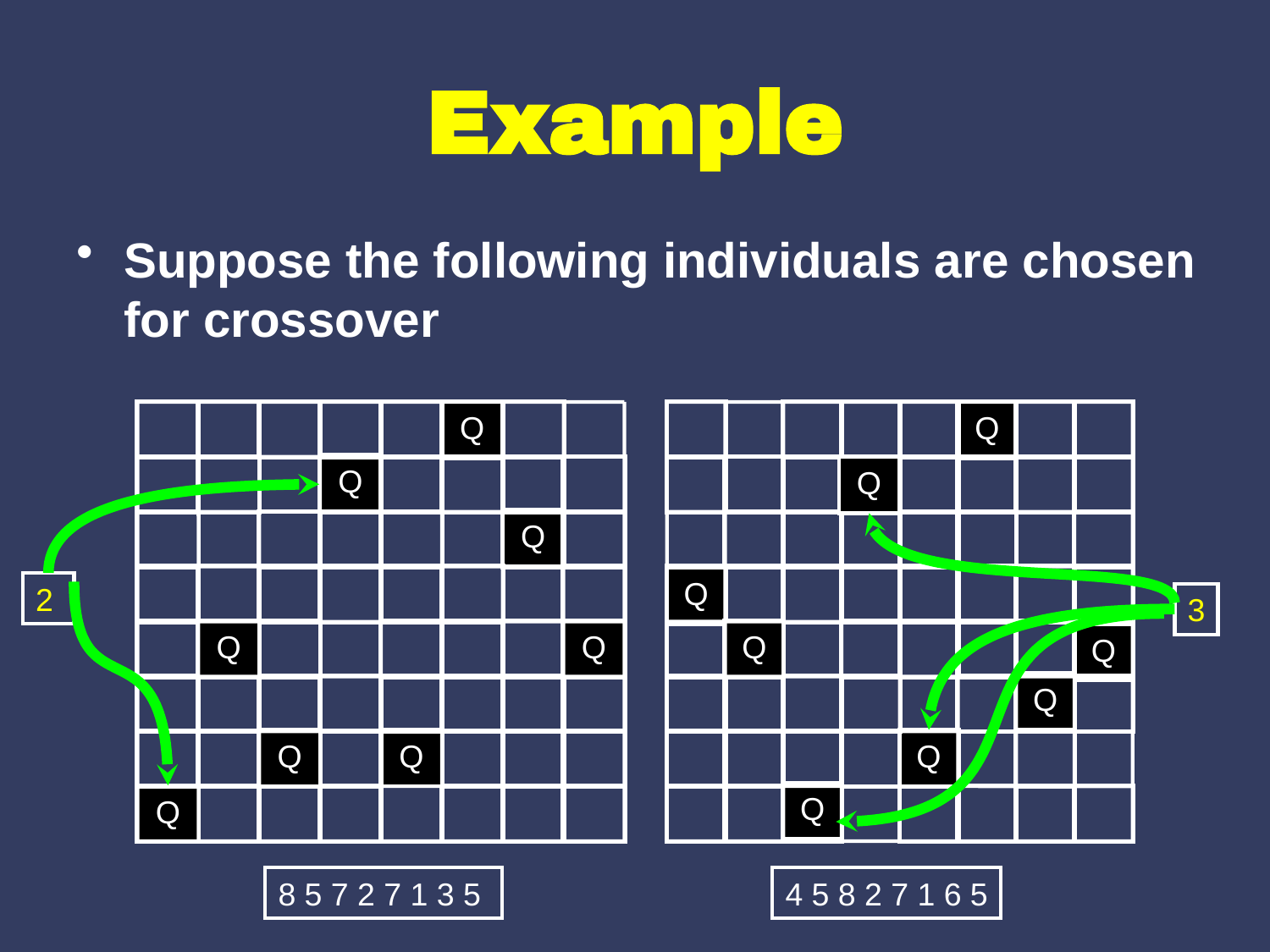

# Example
Suppose the following individuals are chosen for crossover

Q

Q

Q

Q

Q

Q
2
3
Q
Q
Q

Q
Q

Q
Q
Q

Q
Q

8 5 7 2 7 1 3 5
4 5 8 2 7 1 6 5